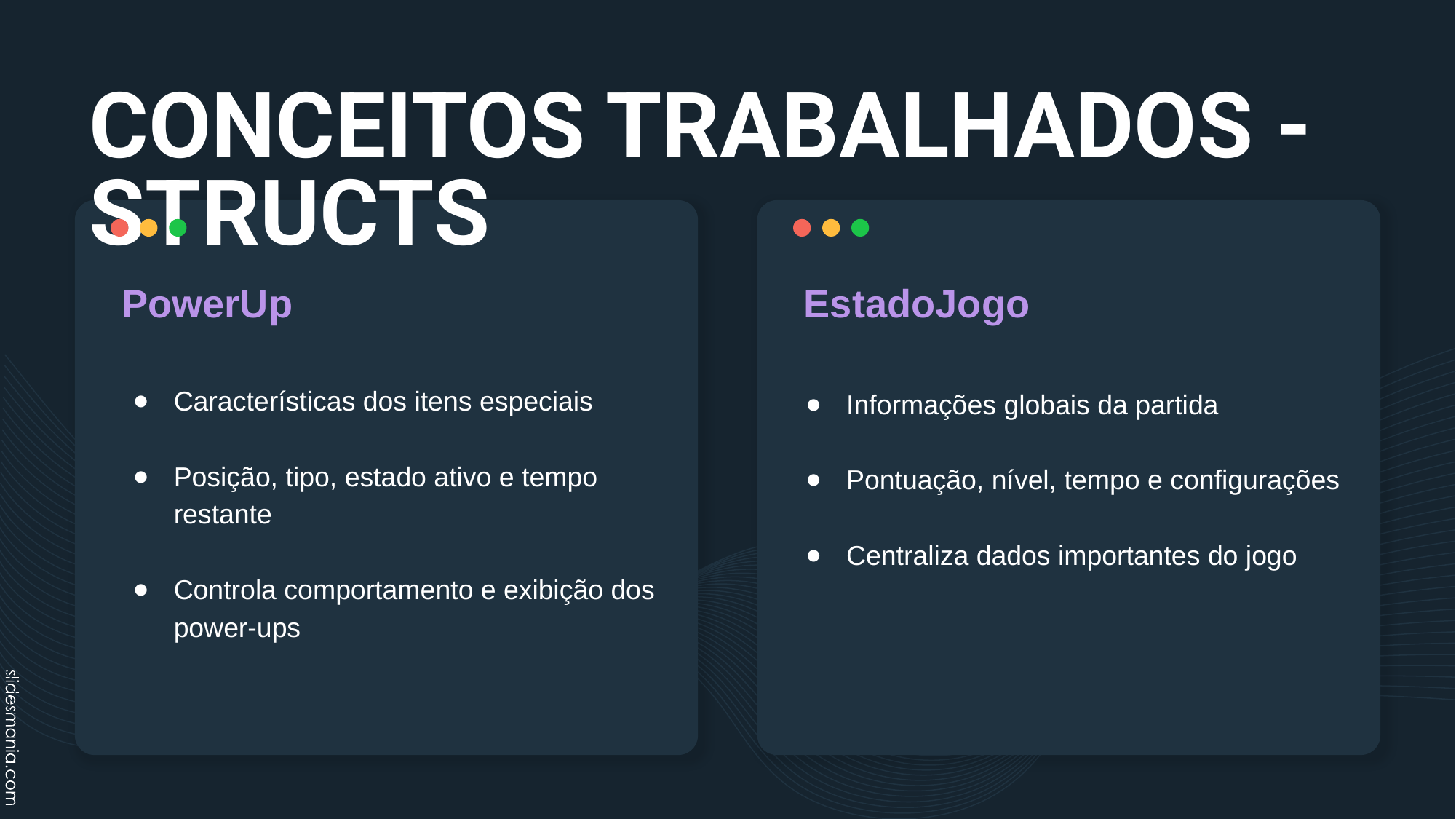

CONCEITOS TRABALHADOS - STRUCTS

PowerUp
EstadoJogo
Características dos itens especiais

Posição, tipo, estado ativo e tempo restante

Controla comportamento e exibição dos power-ups
Informações globais da partida

Pontuação, nível, tempo e configurações

Centraliza dados importantes do jogo